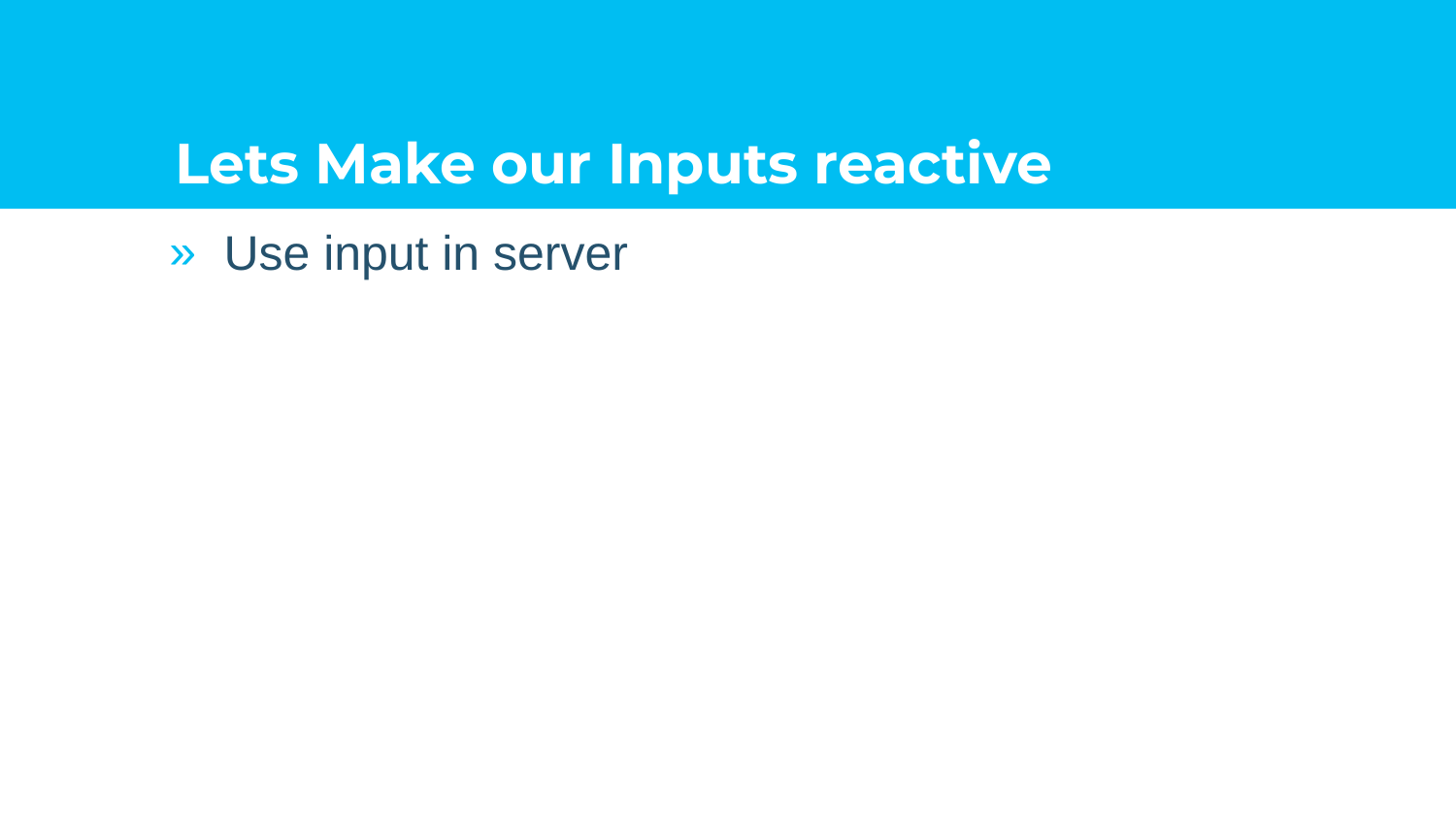

# Lets Make our Inputs reactive
Use input in server